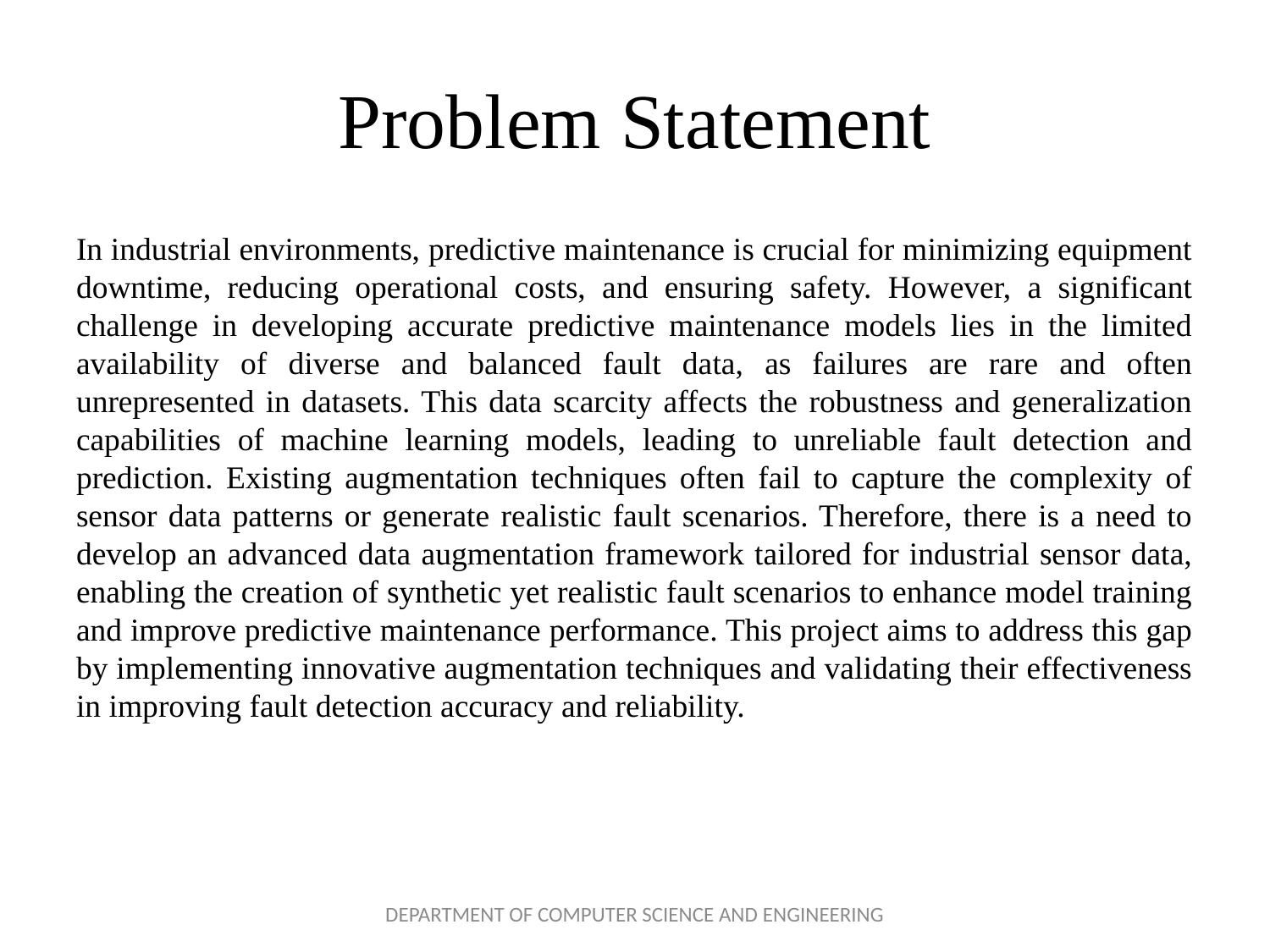

# Problem Statement
In industrial environments, predictive maintenance is crucial for minimizing equipment downtime, reducing operational costs, and ensuring safety. However, a significant challenge in developing accurate predictive maintenance models lies in the limited availability of diverse and balanced fault data, as failures are rare and often unrepresented in datasets. This data scarcity affects the robustness and generalization capabilities of machine learning models, leading to unreliable fault detection and prediction. Existing augmentation techniques often fail to capture the complexity of sensor data patterns or generate realistic fault scenarios. Therefore, there is a need to develop an advanced data augmentation framework tailored for industrial sensor data, enabling the creation of synthetic yet realistic fault scenarios to enhance model training and improve predictive maintenance performance. This project aims to address this gap by implementing innovative augmentation techniques and validating their effectiveness in improving fault detection accuracy and reliability.
DEPARTMENT OF COMPUTER SCIENCE AND ENGINEERING